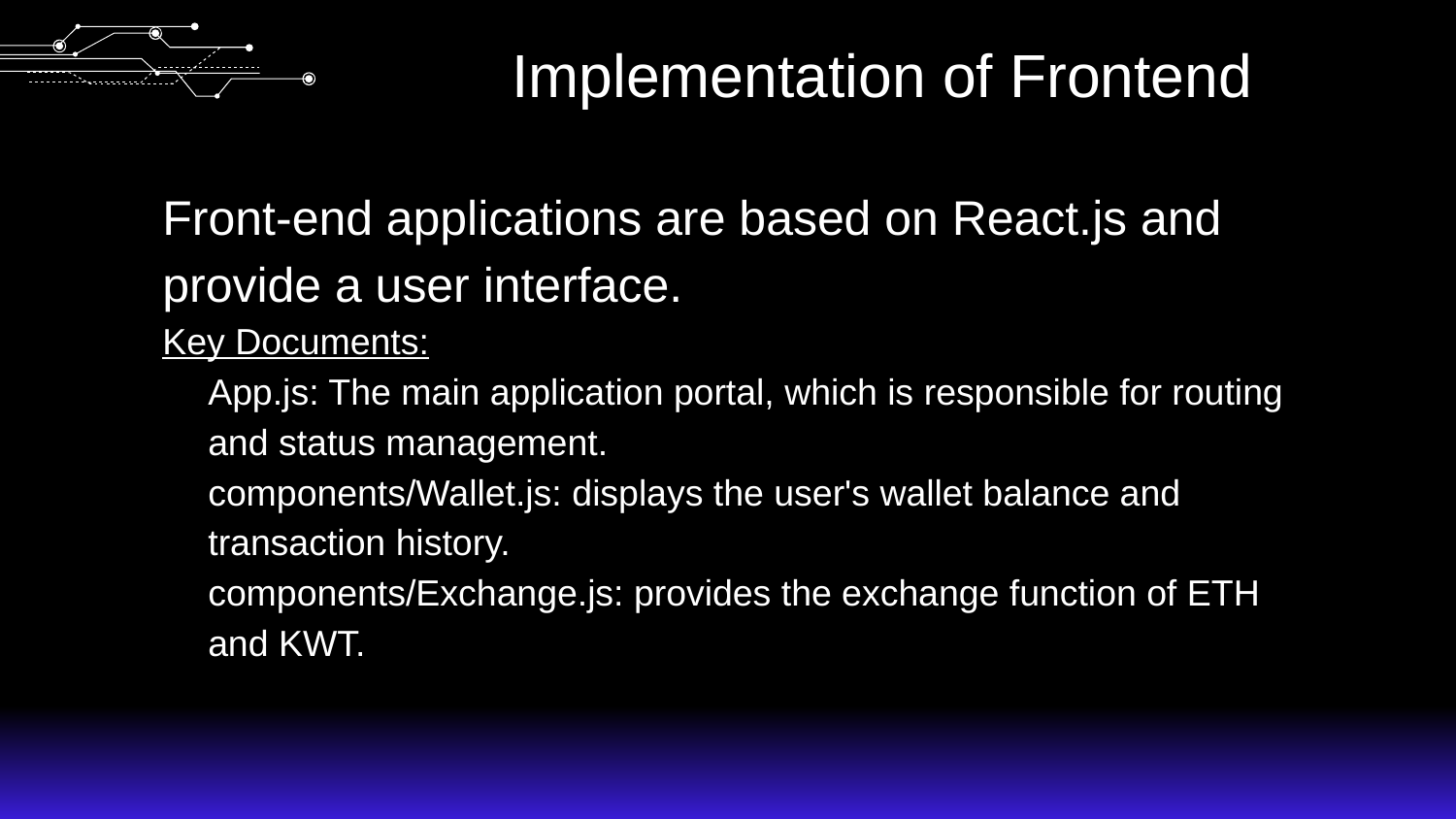

# Implementation of Frontend
Front-end applications are based on React.js and provide a user interface.
Key Documents:
App.js: The main application portal, which is responsible for routing and status management.
components/Wallet.js: displays the user's wallet balance and transaction history.
components/Exchange.js: provides the exchange function of ETH and KWT.